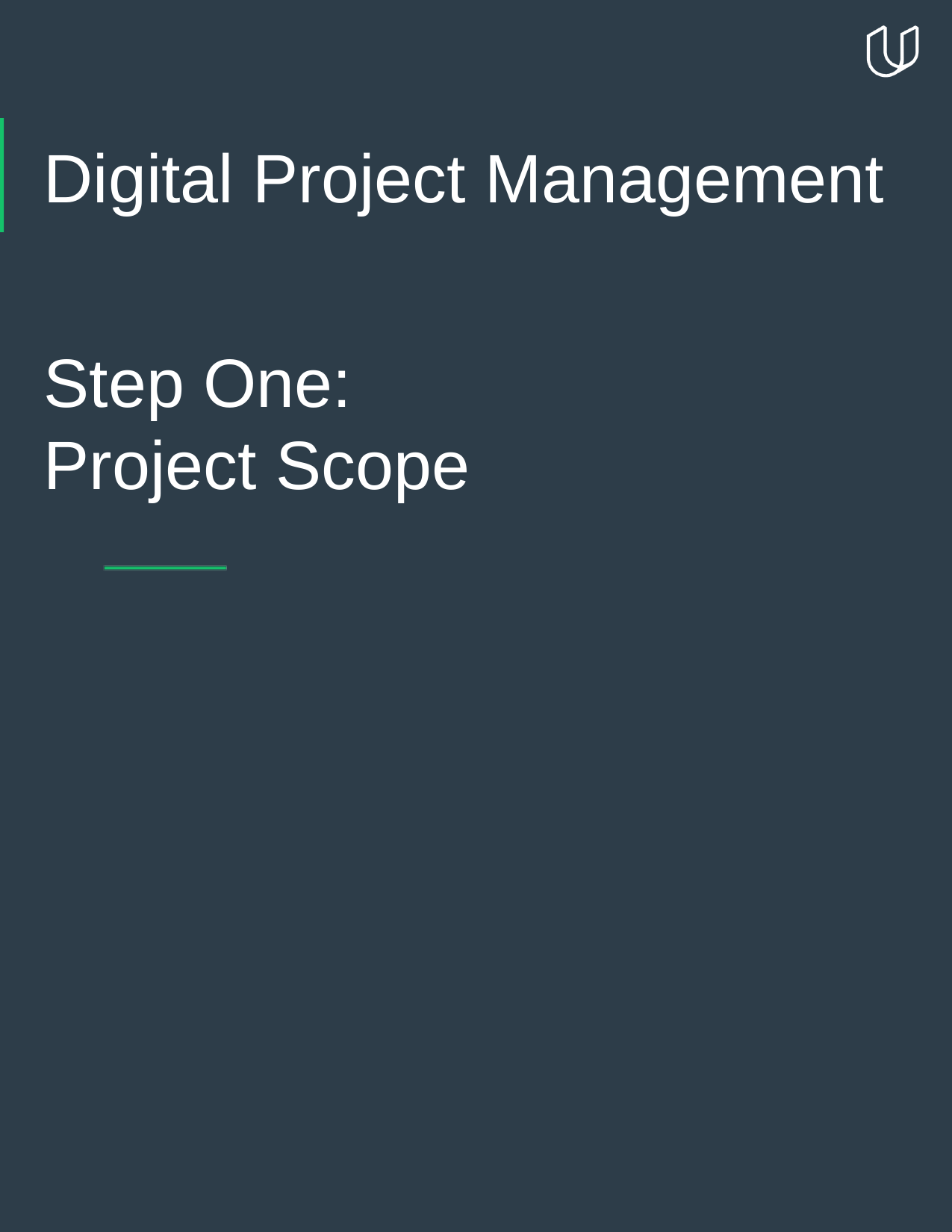

Digital Project Management
# Step One:
Project Scope